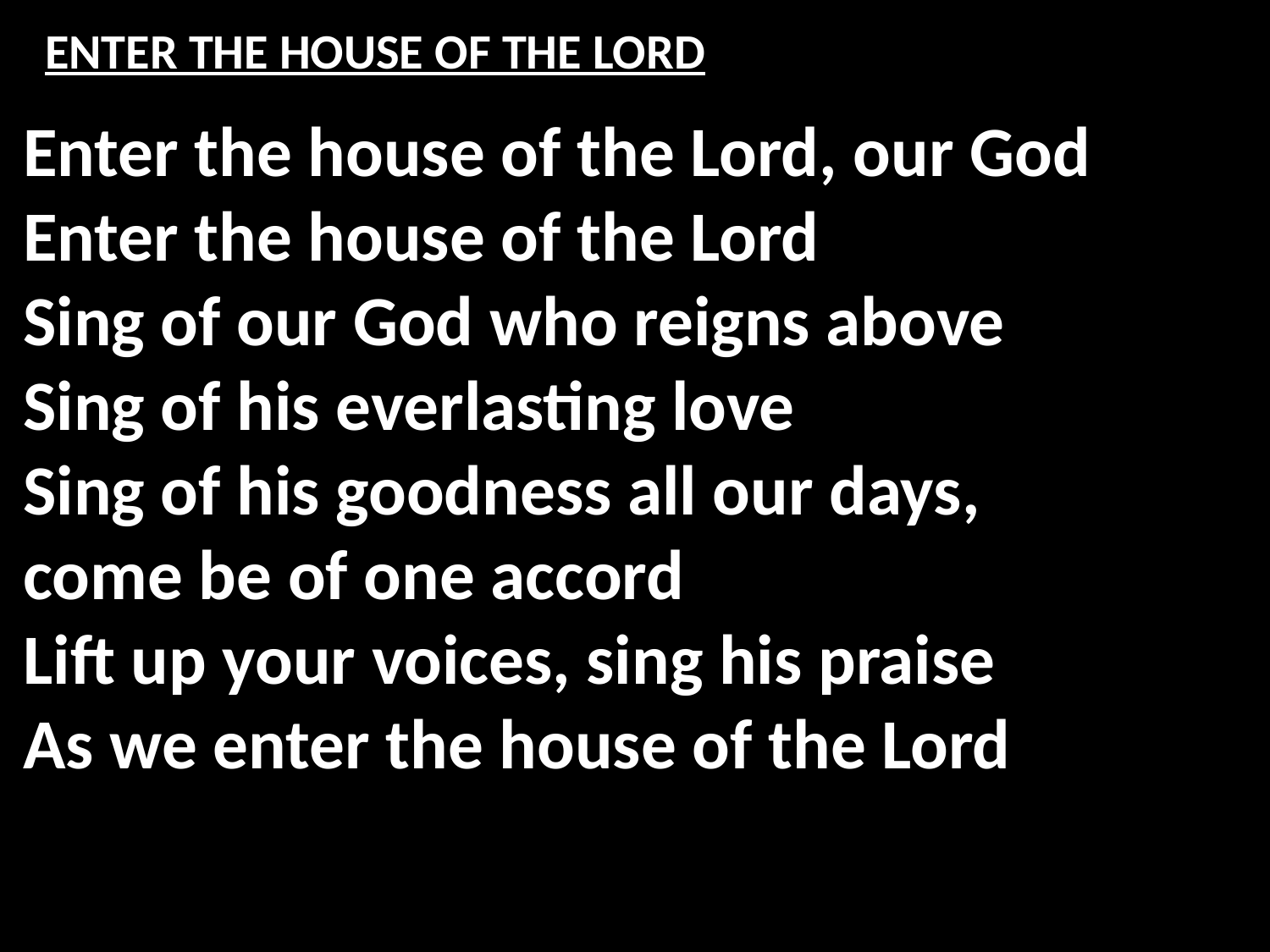

# ENTER THE HOUSE OF THE LORD
Enter the house of the Lord, our God
Enter the house of the Lord
Sing of our God who reigns above
Sing of his everlasting love
Sing of his goodness all our days,
come be of one accord
Lift up your voices, sing his praise
As we enter the house of the Lord